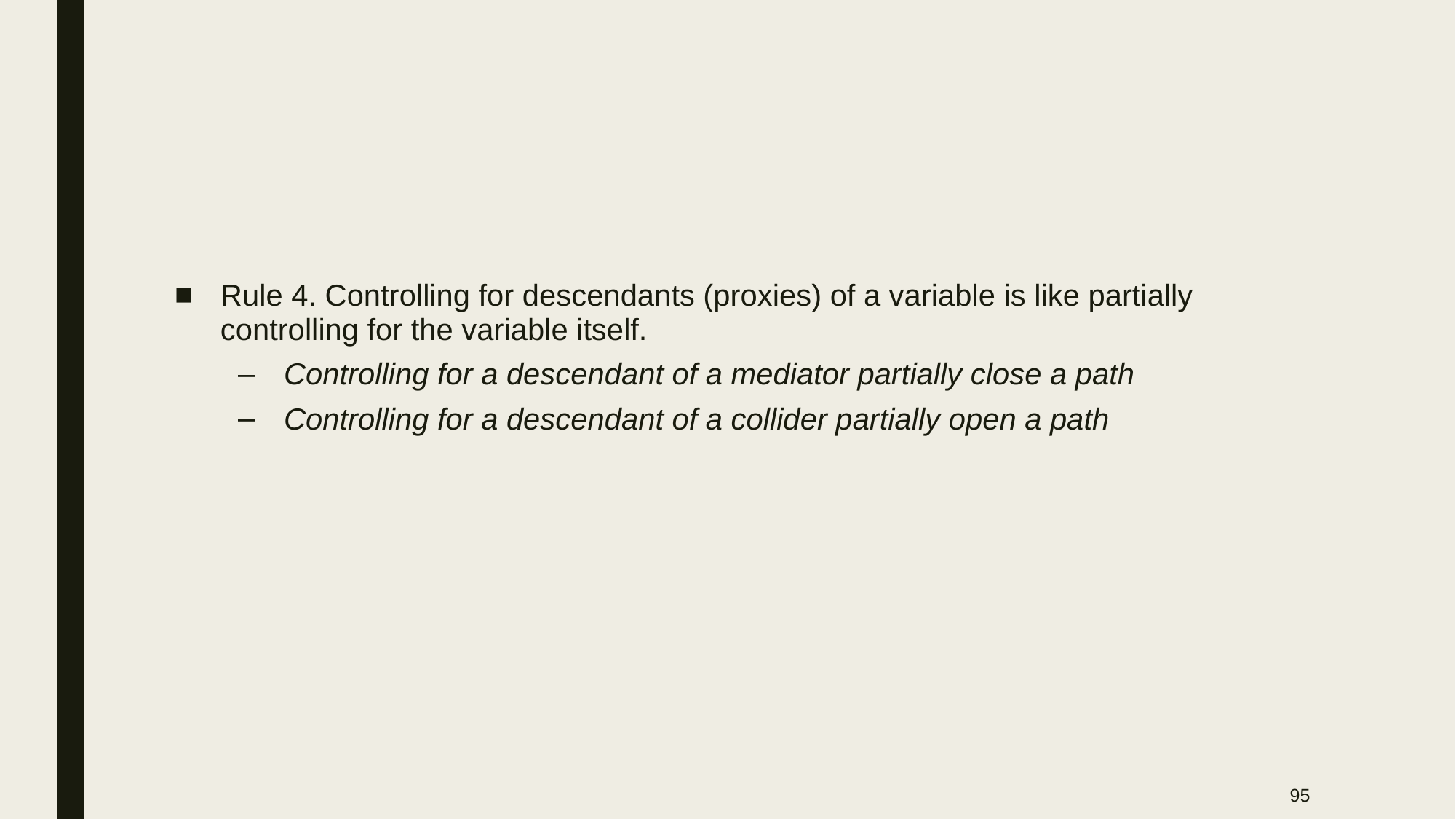

#
Rule 4. Controlling for descendants (proxies) of a variable is like partially controlling for the variable itself.
Controlling for a descendant of a mediator partially close a path
Controlling for a descendant of a collider partially open a path
95